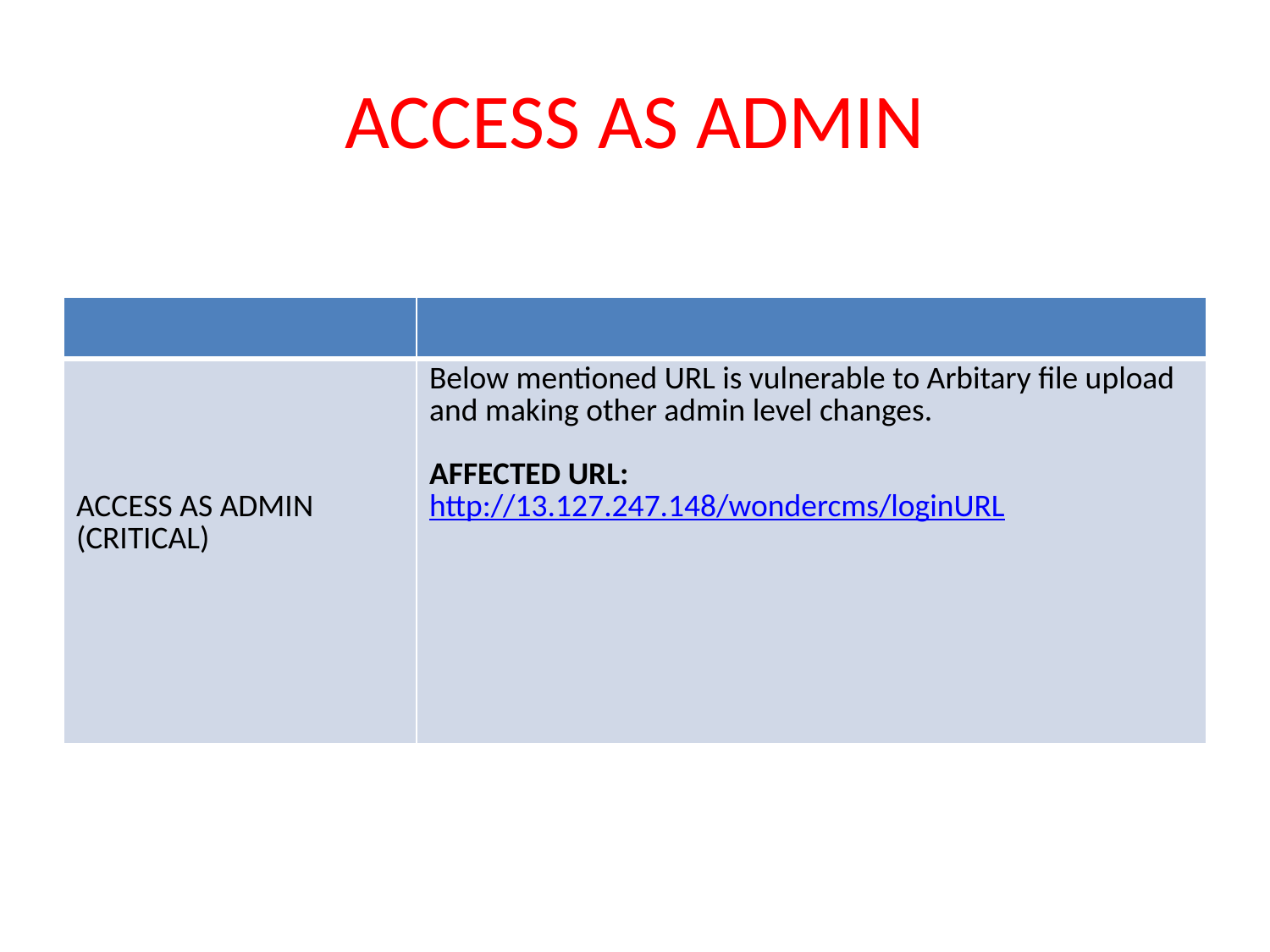

# ACCESS AS ADMIN
|  |  |
| --- | --- |
| ACCESS AS ADMIN (CRITICAL) | Below mentioned URL is vulnerable to Arbitary file upload and making other admin level changes. AFFECTED URL: http://13.127.247.148/wondercms/loginURL |